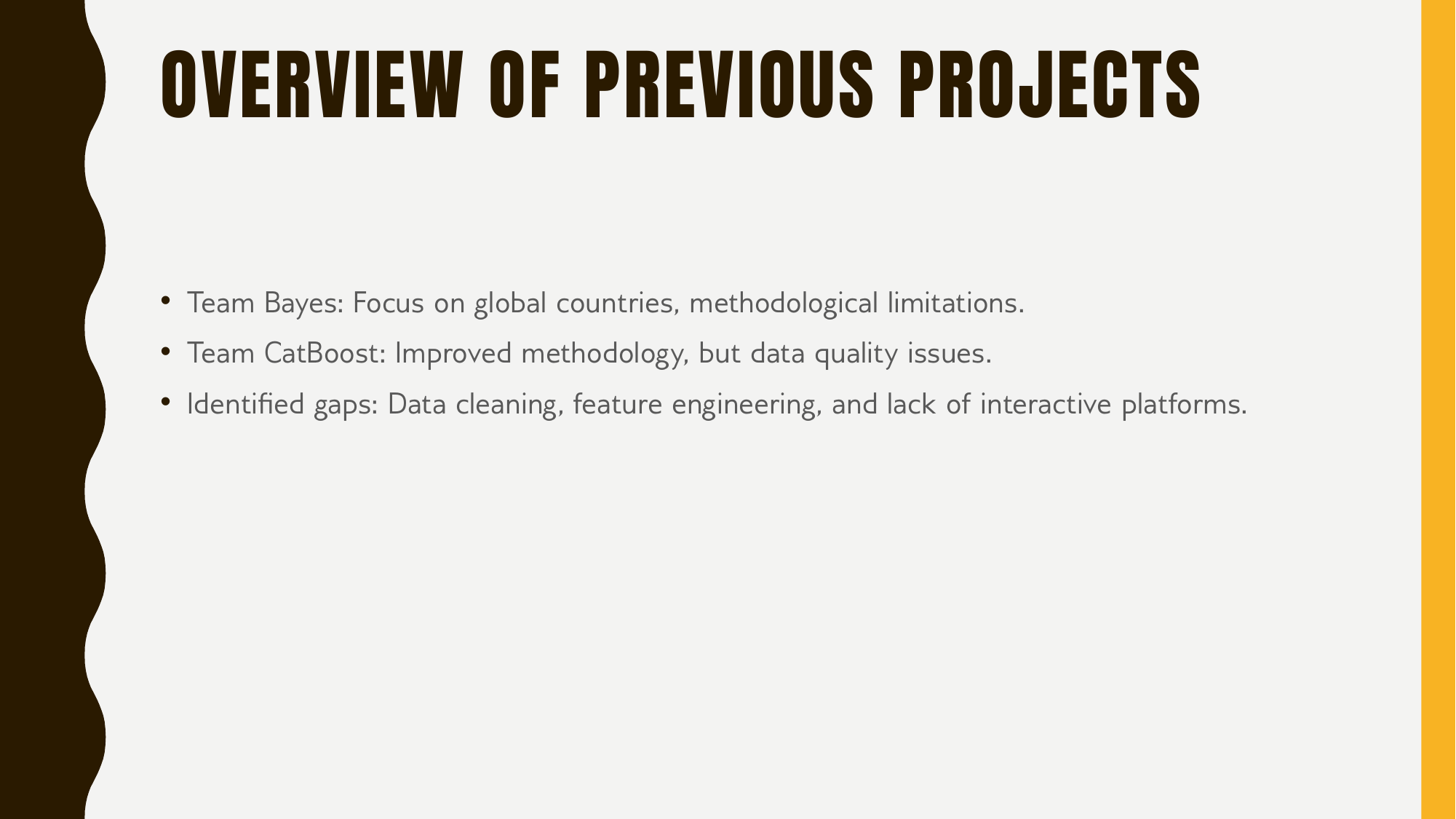

# OVERVIEW OF PREVIOUS PROJECTS
Team Bayes: Focus on global countries, methodological limitations.
Team CatBoost: Improved methodology, but data quality issues.
Identified gaps: Data cleaning, feature engineering, and lack of interactive platforms.